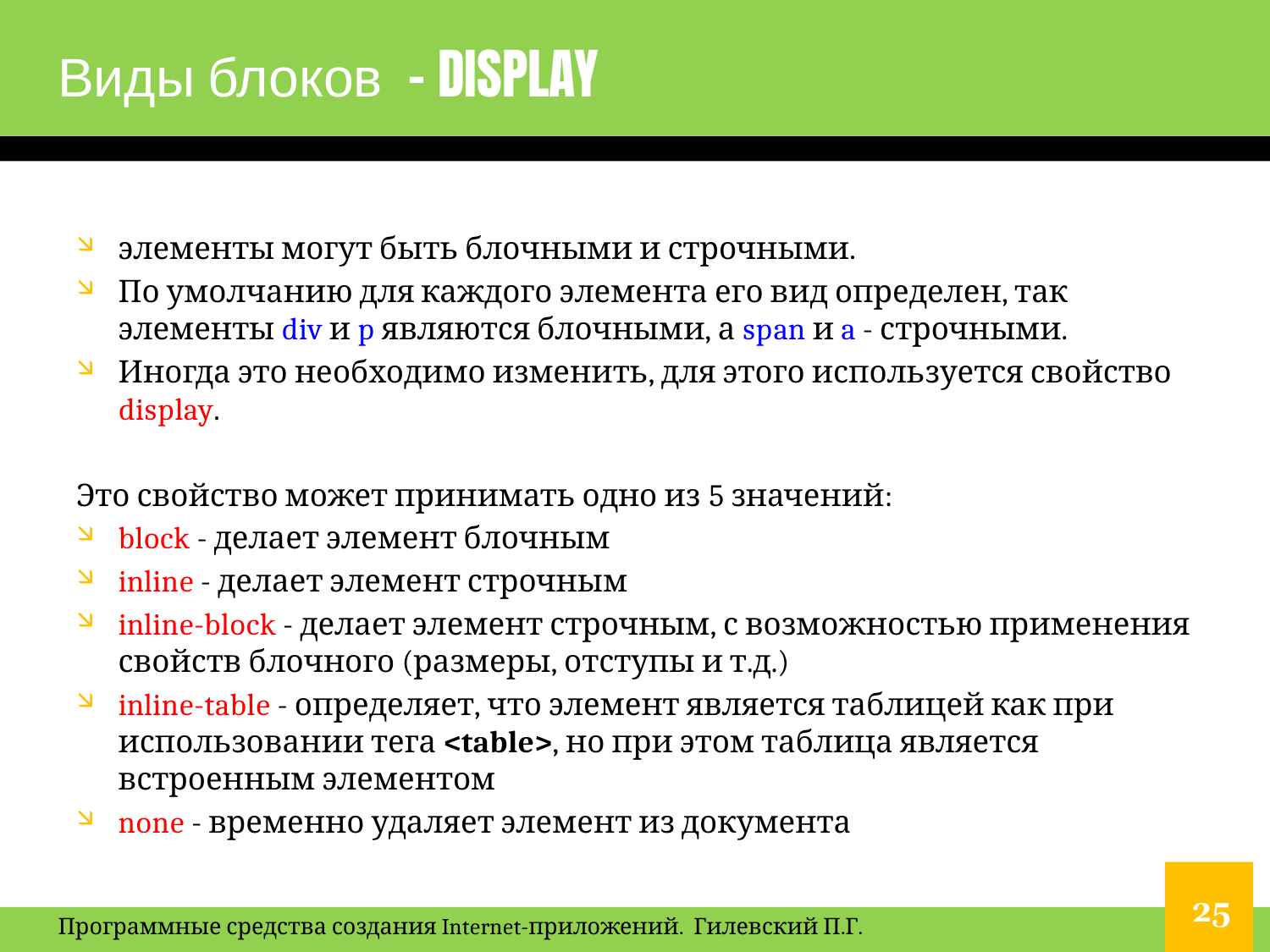

# Виды блоков  - DISPLAY
элементы могут быть блочными и строчными.
По умолчанию для каждого элемента его вид определен, так элементы div и p являются блочными, а span и a - строчными.
Иногда это необходимо изменить, для этого используется свойство display.

Это свойство может принимать одно из 5 значений:
block - делает элемент блочным
inline - делает элемент строчным
inline-block - делает элемент строчным, с возможностью применения свойств блочного (размеры, отступы и т.д.)
inline-table - определяет, что элемент является таблицей как при использовании тега <table>, но при этом таблица является встроенным элементом
none - временно удаляет элемент из документа
25